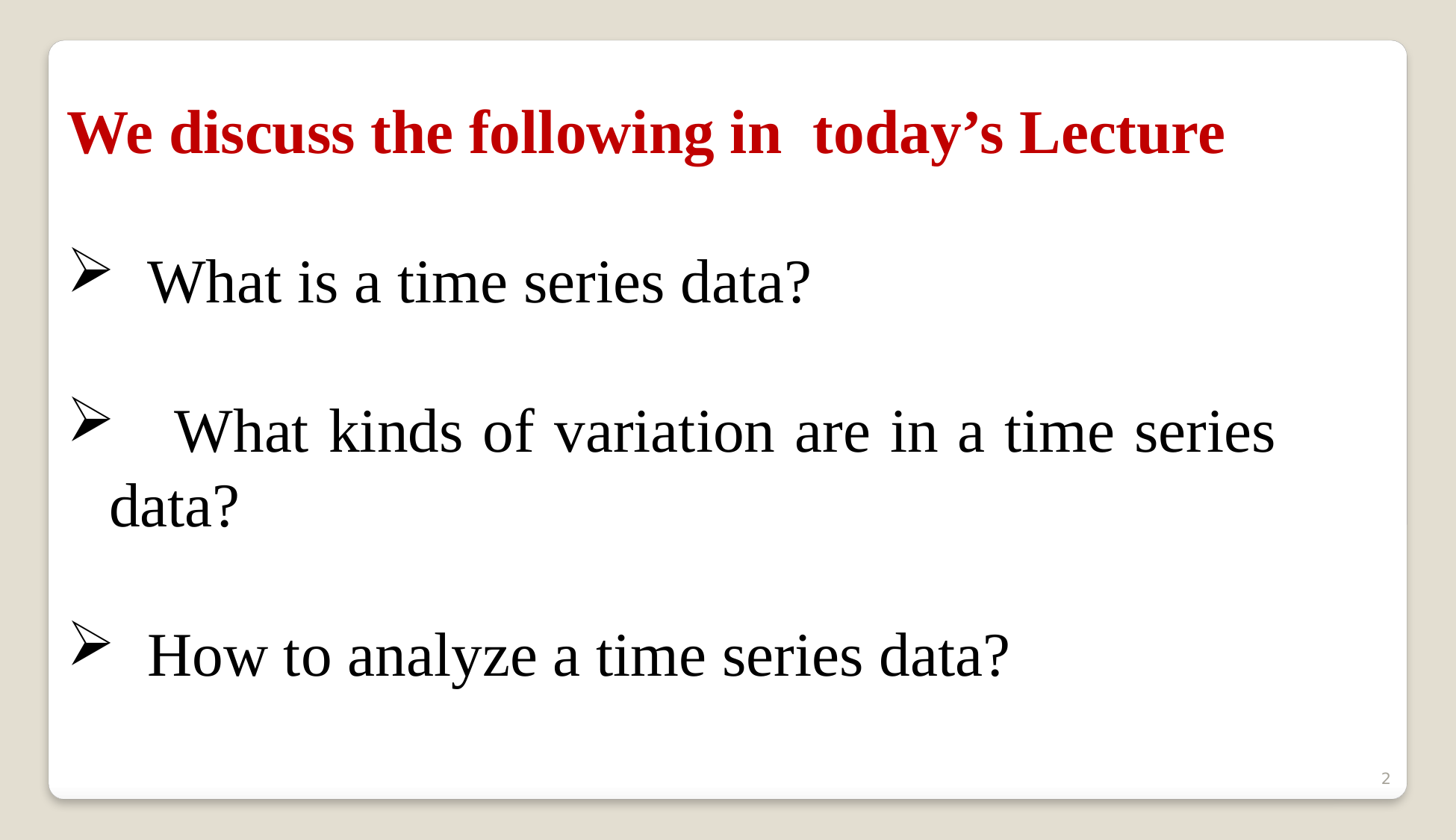

We discuss the following in  today’s Lecture

  What is a time series data?

   What kinds of variation are in a time series     data?

  How to analyze a time series data?
2